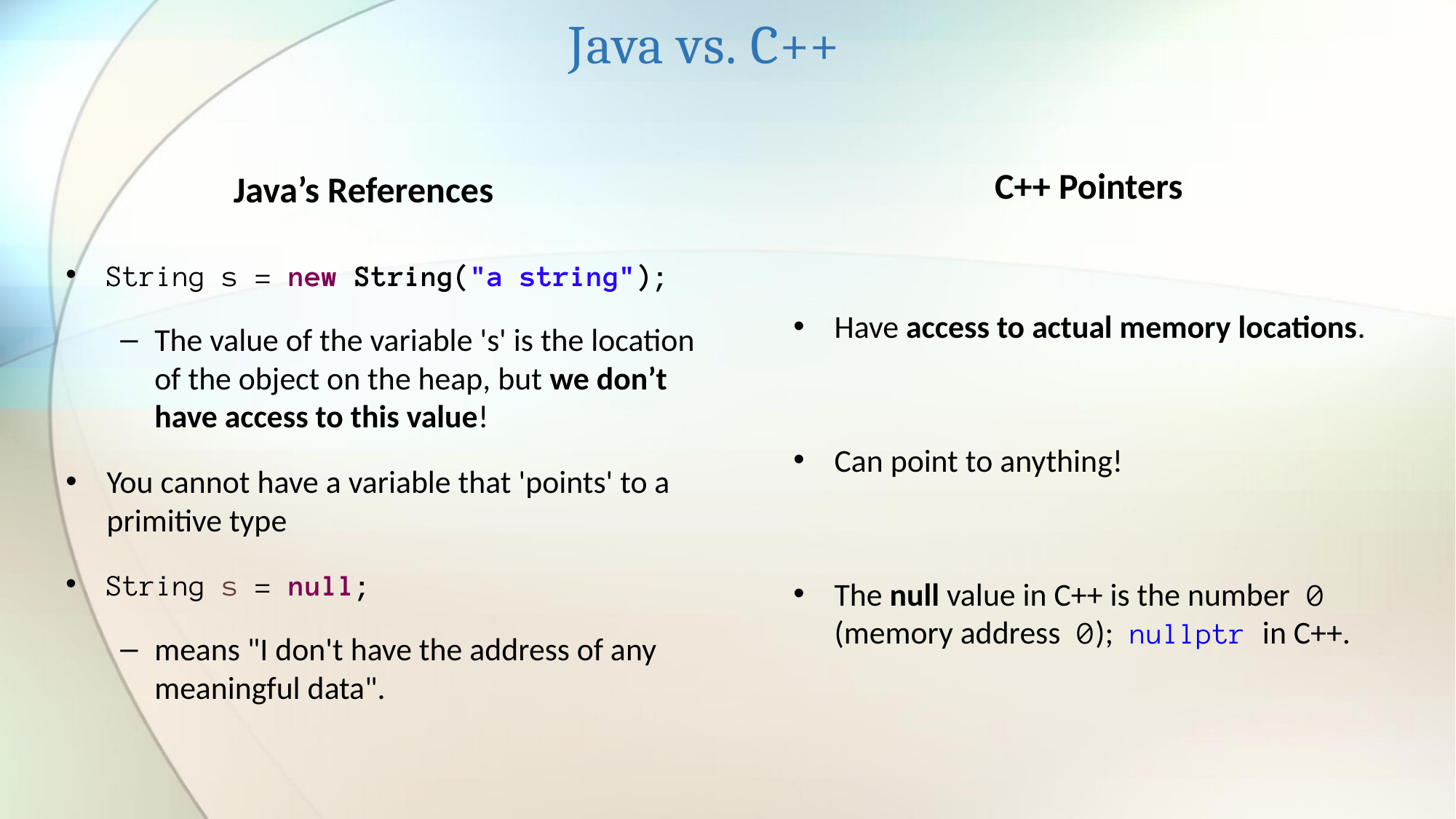

Java vs. C++
Java’s References
C++ Pointers

Have access to actual memory locations.

Can point to anything!

The null value in C++ is the number 0 (memory address 0); nullptr in C++.
String s = new String("a string");
The value of the variable 's' is the location of the object on the heap, but we don’t have access to this value!
You cannot have a variable that 'points' to a primitive type
String s = null;
means "I don't have the address of any meaningful data".